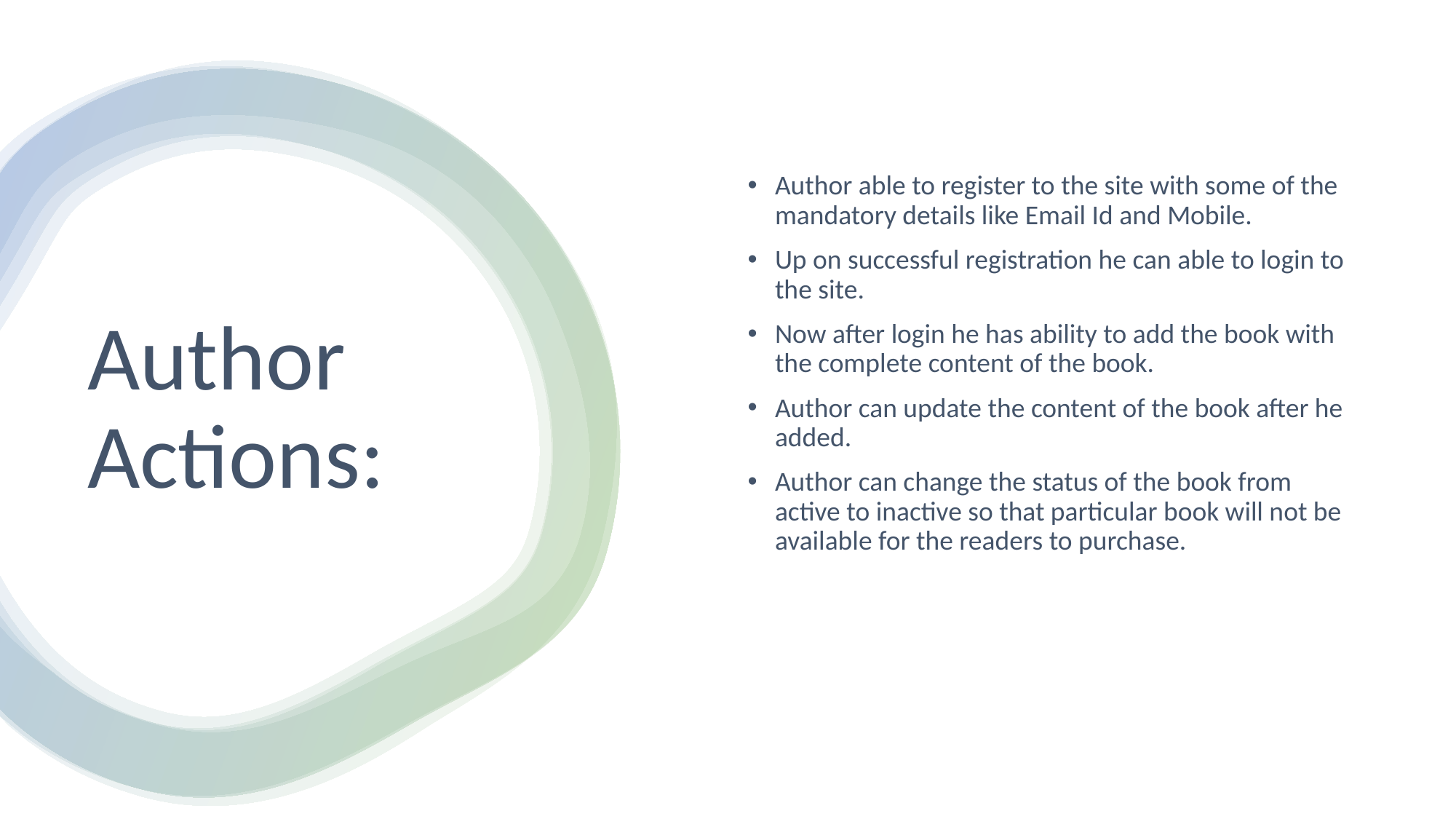

Author able to register to the site with some of the mandatory details like Email Id and Mobile.
Up on successful registration he can able to login to the site.
Now after login he has ability to add the book with the complete content of the book.
Author can update the content of the book after he added.
Author can change the status of the book from active to inactive so that particular book will not be available for the readers to purchase.

# Author Actions: